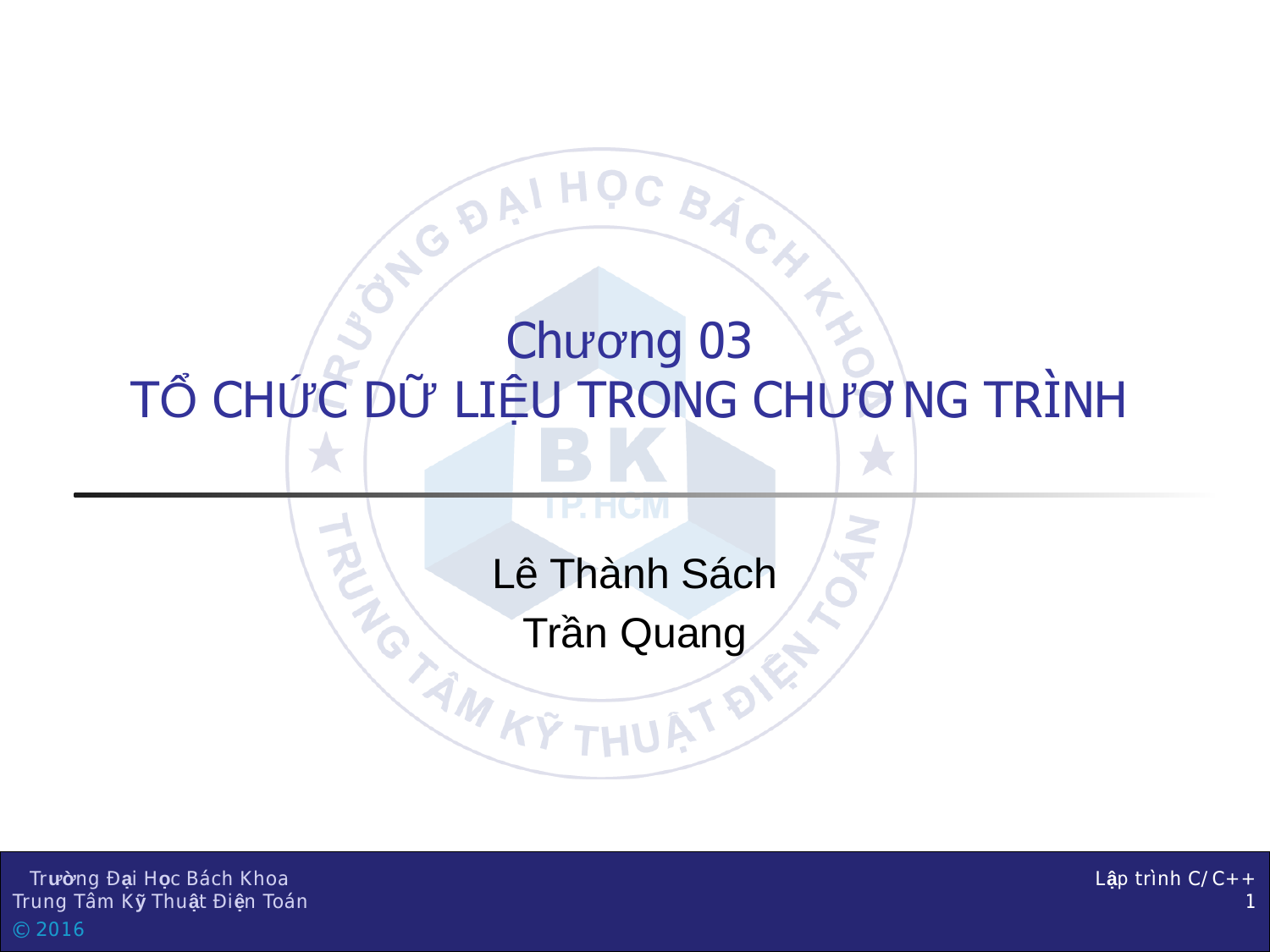

# Chương 03 TỔ CHỨC DỮ LIỆU TRONG CHƯƠNG TRÌNH
Lê Thành Sách
Trần Quang